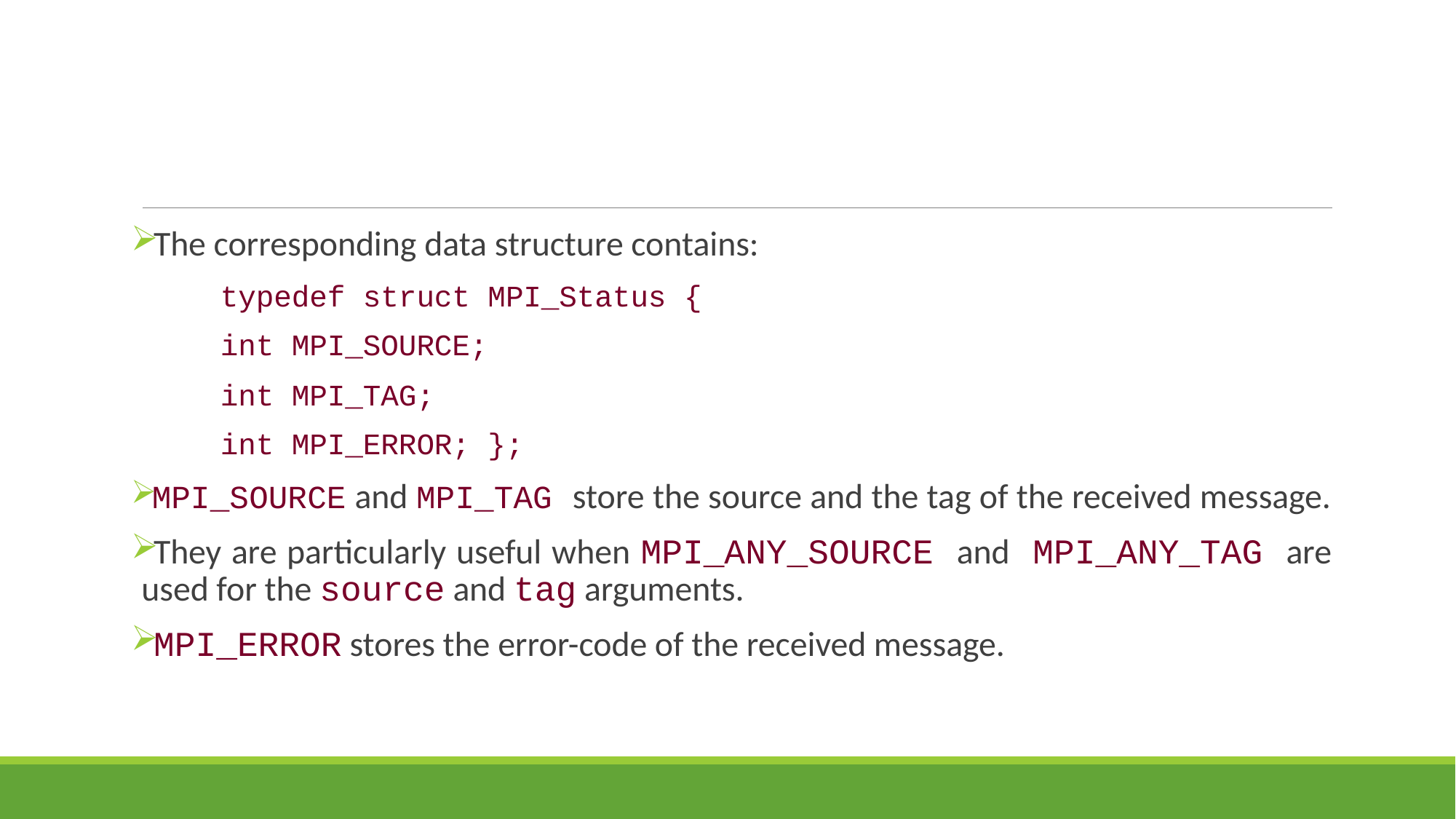

#
The corresponding data structure contains:
	typedef struct MPI_Status {
		int MPI_SOURCE;
		int MPI_TAG;
		int MPI_ERROR; };
MPI_SOURCE and MPI_TAG store the source and the tag of the received message.
They are particularly useful when MPI_ANY_SOURCE and MPI_ANY_TAG are used for the source and tag arguments.
MPI_ERROR stores the error-code of the received message.